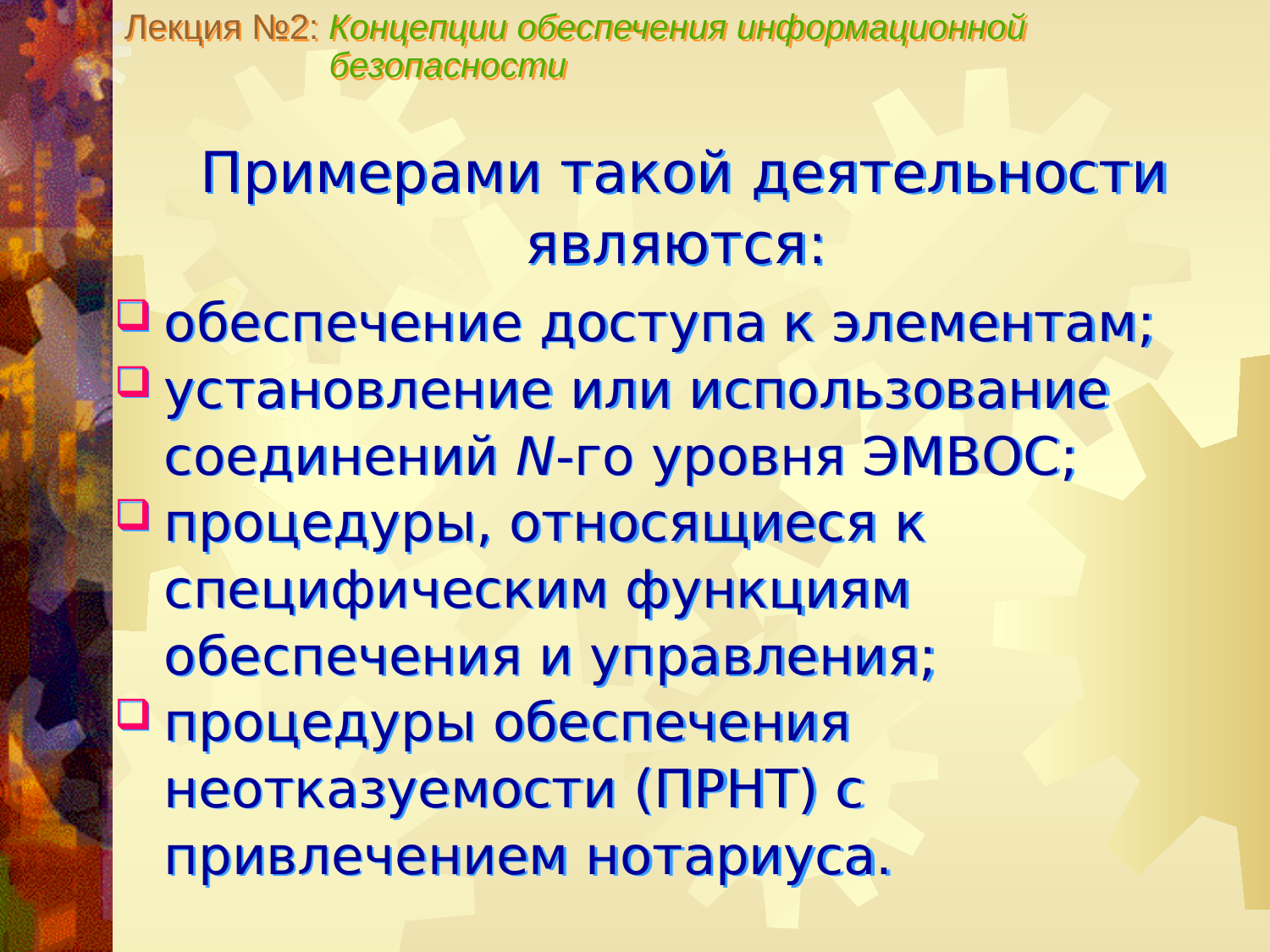

Лекция №2: Концепции обеспечения информационной
                       безопасности
Примерами такой деятельности являются:
обеспечение доступа к элементам;
установление или использование соединений N-го уровня ЭМВОС;
процедуры, относящиеся к специфическим функциям обеспечения и управления;
процедуры обеспечения неотказуемости (ПРНТ) с привлечением нотариуса.